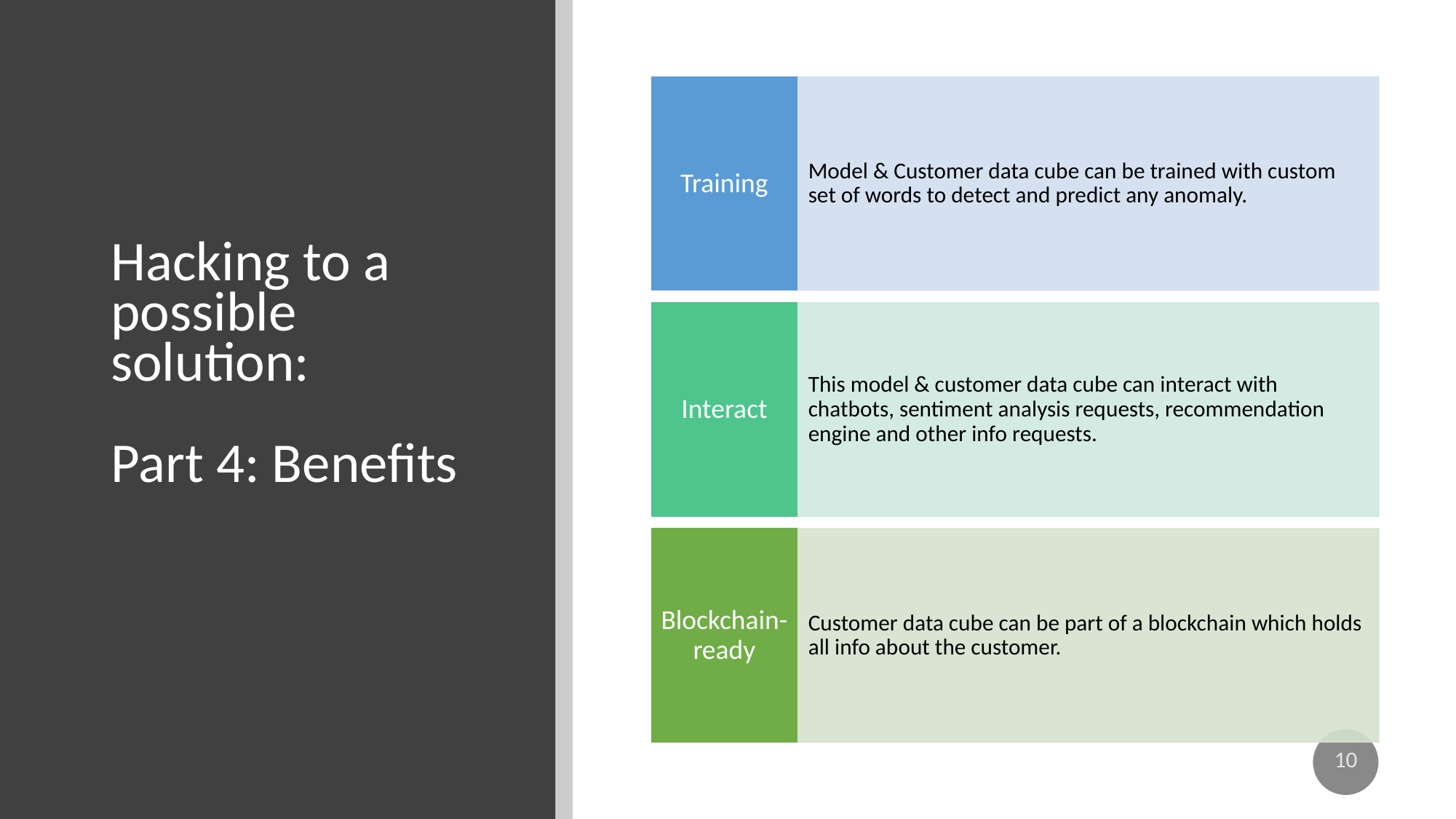

Model & Customer data cube can be trained with custom set of words to detect and predict any anomaly.
Training
This model & customer data cube can interact with chatbots, sentiment analysis requests, recommendation engine and other info requests.
Interact
Customer data cube can be part of a blockchain which holds all info about the customer.
Blockchain-ready
# Hacking to a possible solution: Part 4: Benefits
10